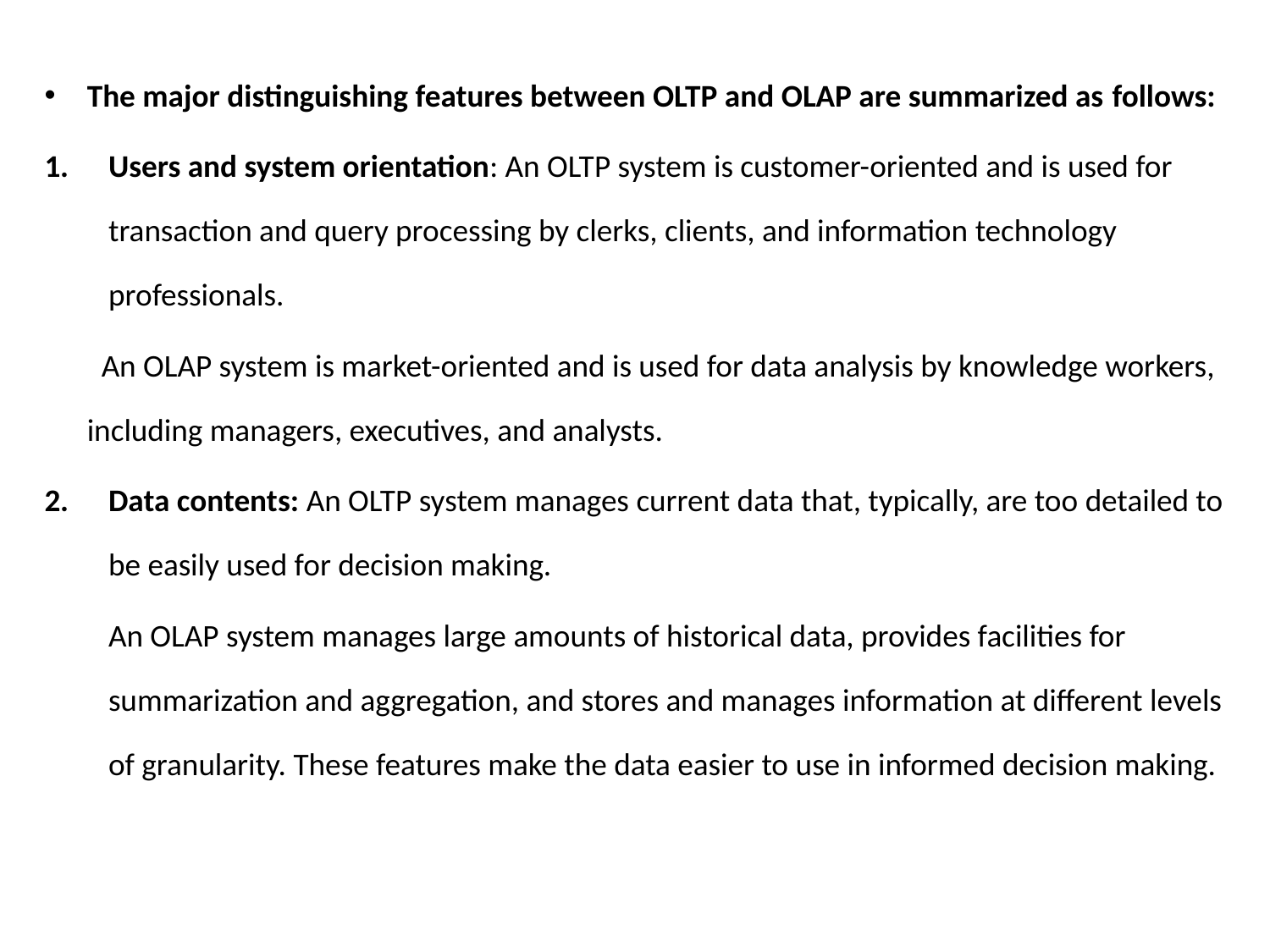

The major distinguishing features between OLTP and OLAP are summarized as follows:
Users and system orientation: An OLTP system is customer-oriented and is used for transaction and query processing by clerks, clients, and information technology professionals.
	  An OLAP system is market-oriented and is used for data analysis by knowledge workers, including managers, executives, and analysts.
Data contents: An OLTP system manages current data that, typically, are too detailed to be easily used for decision making.
	An OLAP system manages large amounts of historical data, provides facilities for summarization and aggregation, and stores and manages information at different levels of granularity. These features make the data easier to use in informed decision making.